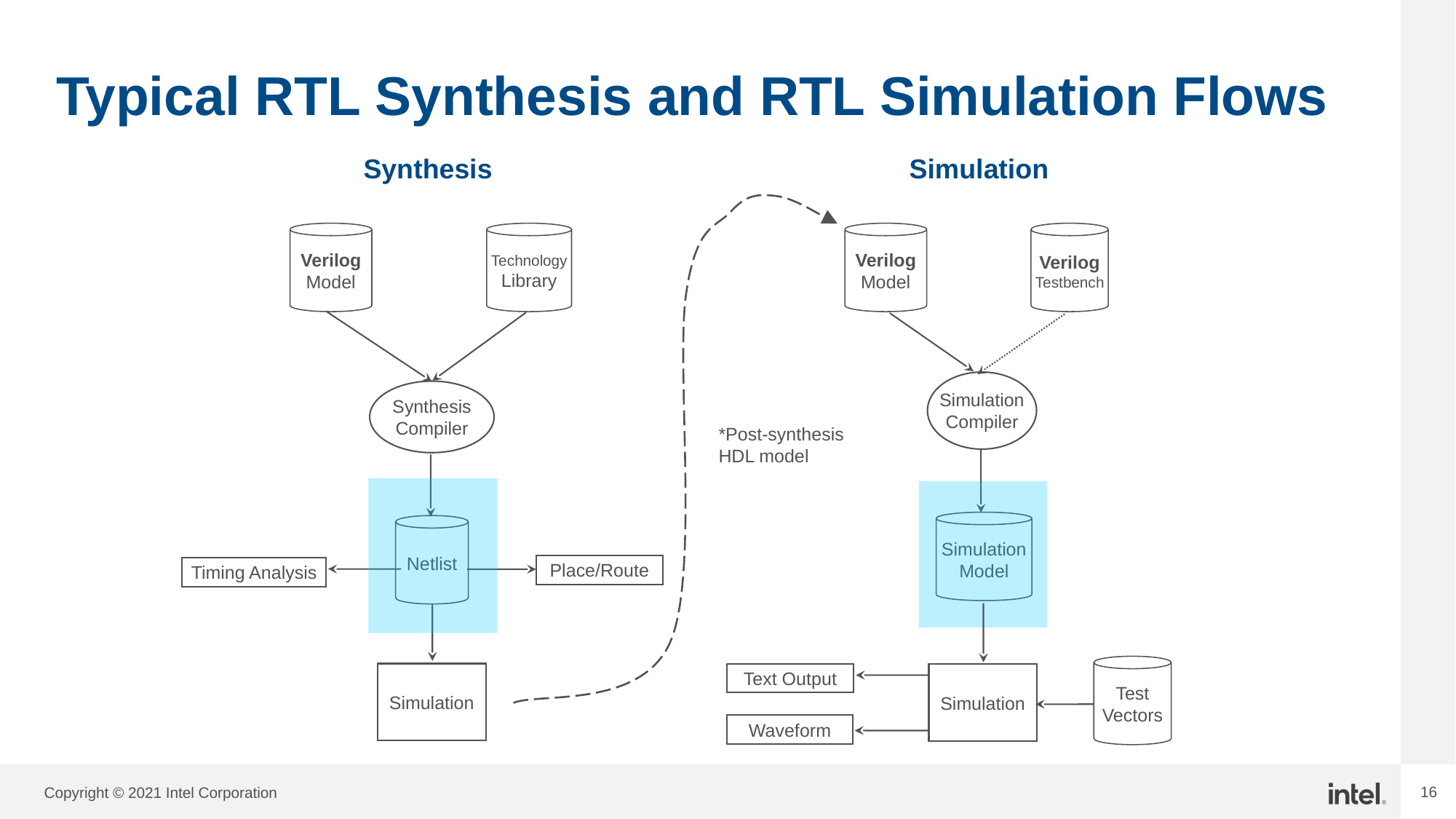

# Typical RTL Synthesis and RTL Simulation Flows
Synthesis
Simulation

Verilog
Model
Technology
Library
Verilog
Model
Verilog
Testbench

Simulation
Compiler
Synthesis
Compiler
*Post-synthesis HDL model

Simulation
Model
Netlist
Place/Route
Timing Analysis

Test
Vectors
Simulation
Text Output
Simulation

Waveform